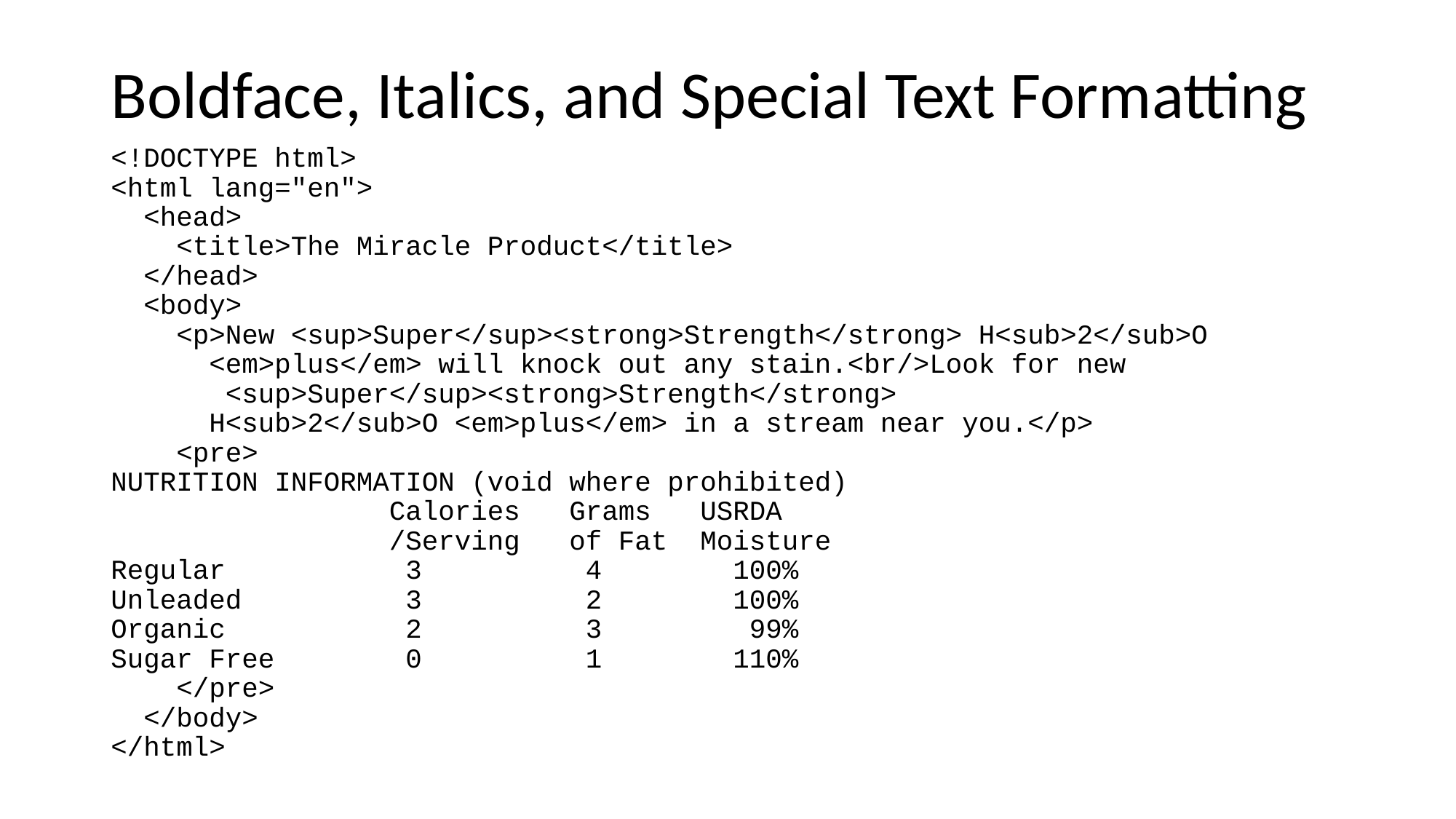

# Boldface, Italics, and Special Text Formatting
<!DOCTYPE html>
<html lang="en">
  <head>
    <title>The Miracle Product</title>
  </head>
  <body>
    <p>New <sup>Super</sup><strong>Strength</strong> H<sub>2</sub>O
      <em>plus</em> will knock out any stain.<br/>Look for new
       <sup>Super</sup><strong>Strength</strong>
      H<sub>2</sub>O <em>plus</em> in a stream near you.</p>
    <pre>
NUTRITION INFORMATION (void where prohibited)
                 Calories   Grams   USRDA
                 /Serving   of Fat  Moisture
Regular           3          4        100%
Unleaded          3          2        100%
Organic           2          3         99%
Sugar Free        0          1        110%
    </pre>
  </body>
</html>